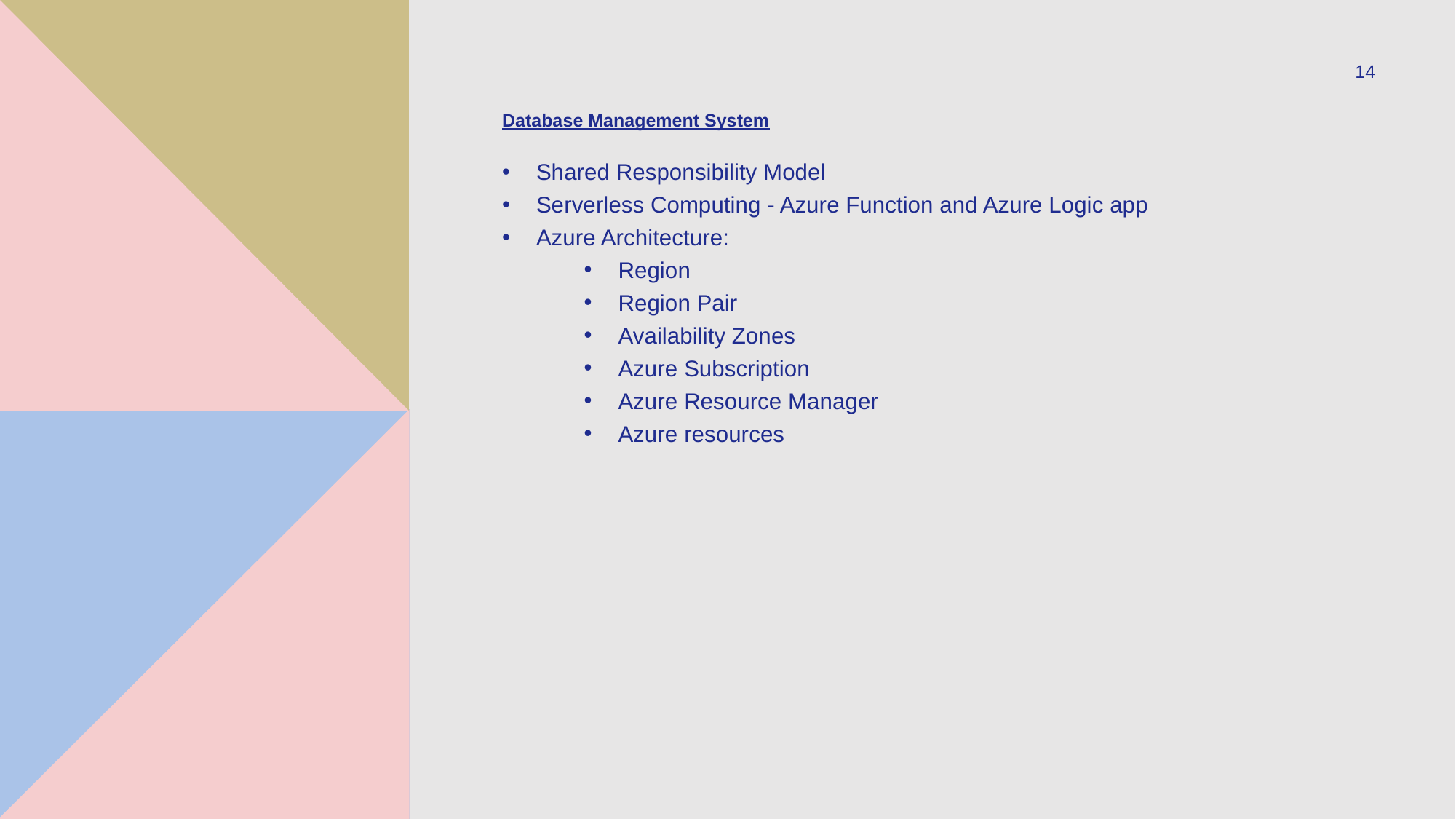

14
Database Management System
Shared Responsibility Model
Serverless Computing - Azure Function and Azure Logic app
Azure Architecture:
Region
Region Pair
Availability Zones
Azure Subscription
Azure Resource Manager
Azure resources